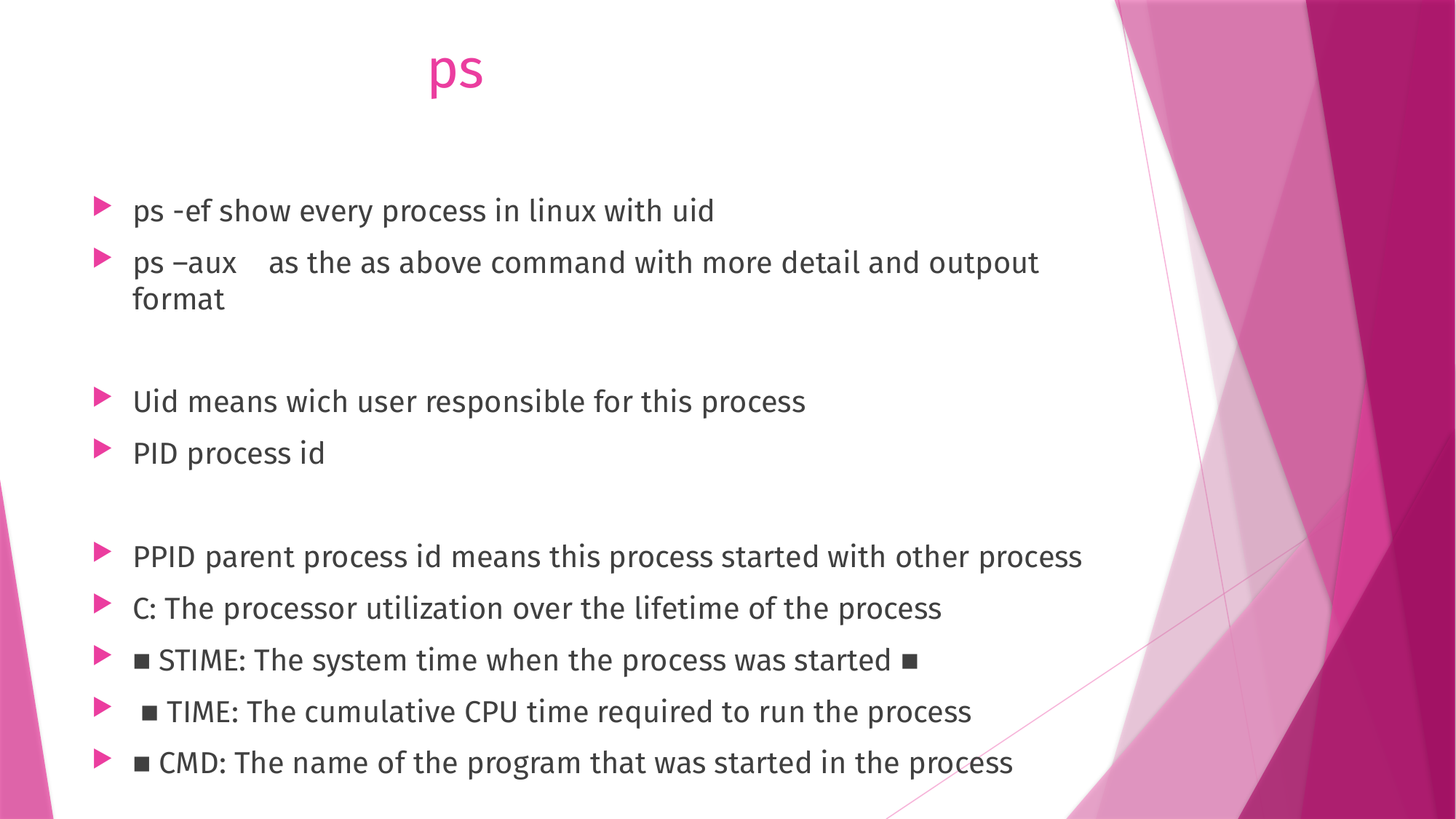

# ps
ps -ef show every process in linux with uid
ps –aux    as the as above command with more detail and outpout format

Uid means wich user responsible for this process
PID process id

PPID parent process id means this process started with other process
C: The processor utilization over the lifetime of the process
■ STIME: The system time when the process was started ■
 ■ TIME: The cumulative CPU time required to run the process
■ CMD: The name of the program that was started in the process